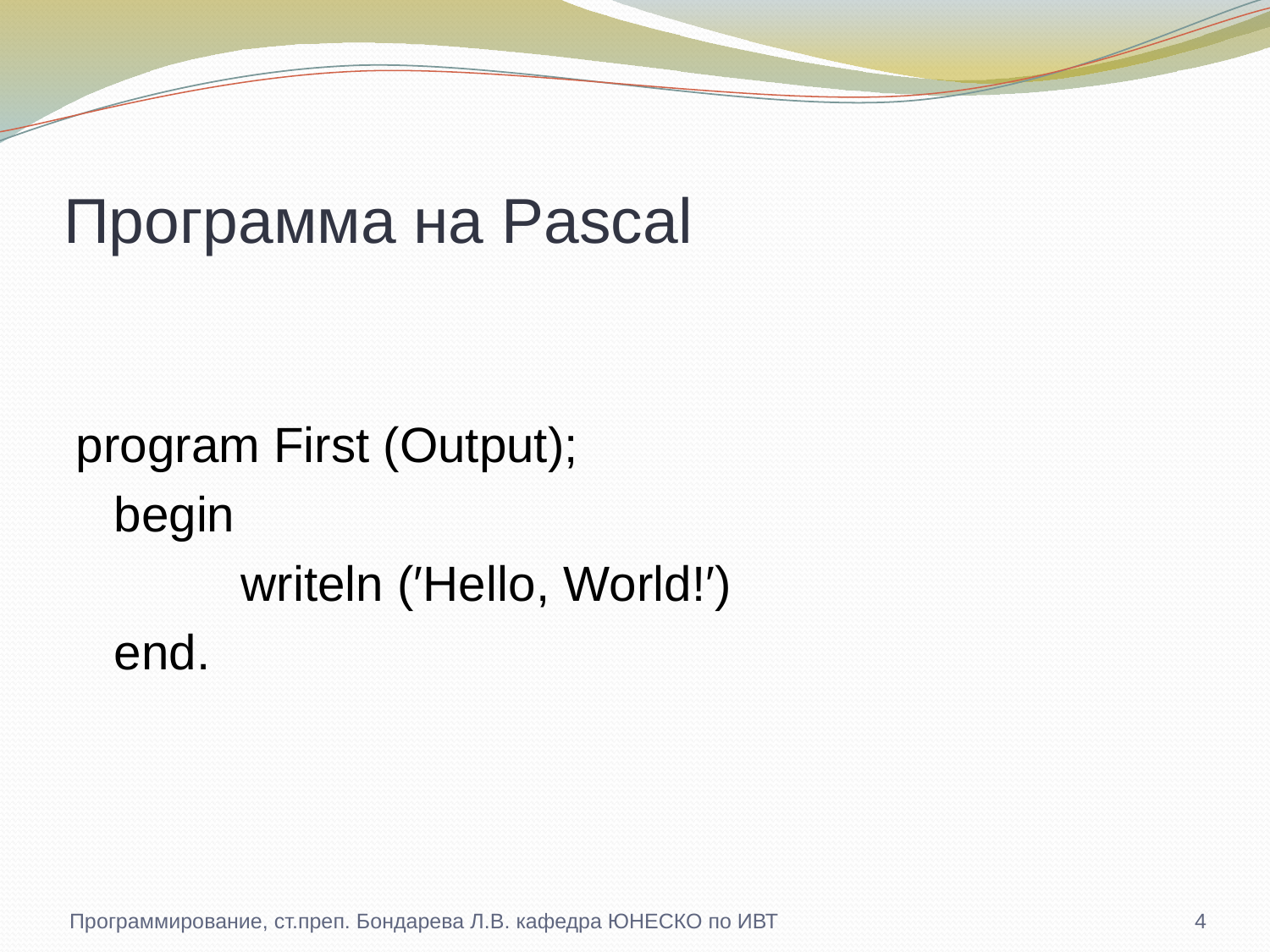

# Программа на Pascal

program First (Output);
	begin
		writeln (′Hello, World!′)
	end.

Программирование, ст.преп. Бондарева Л.В. кафедра ЮНЕСКО по ИВТ
4